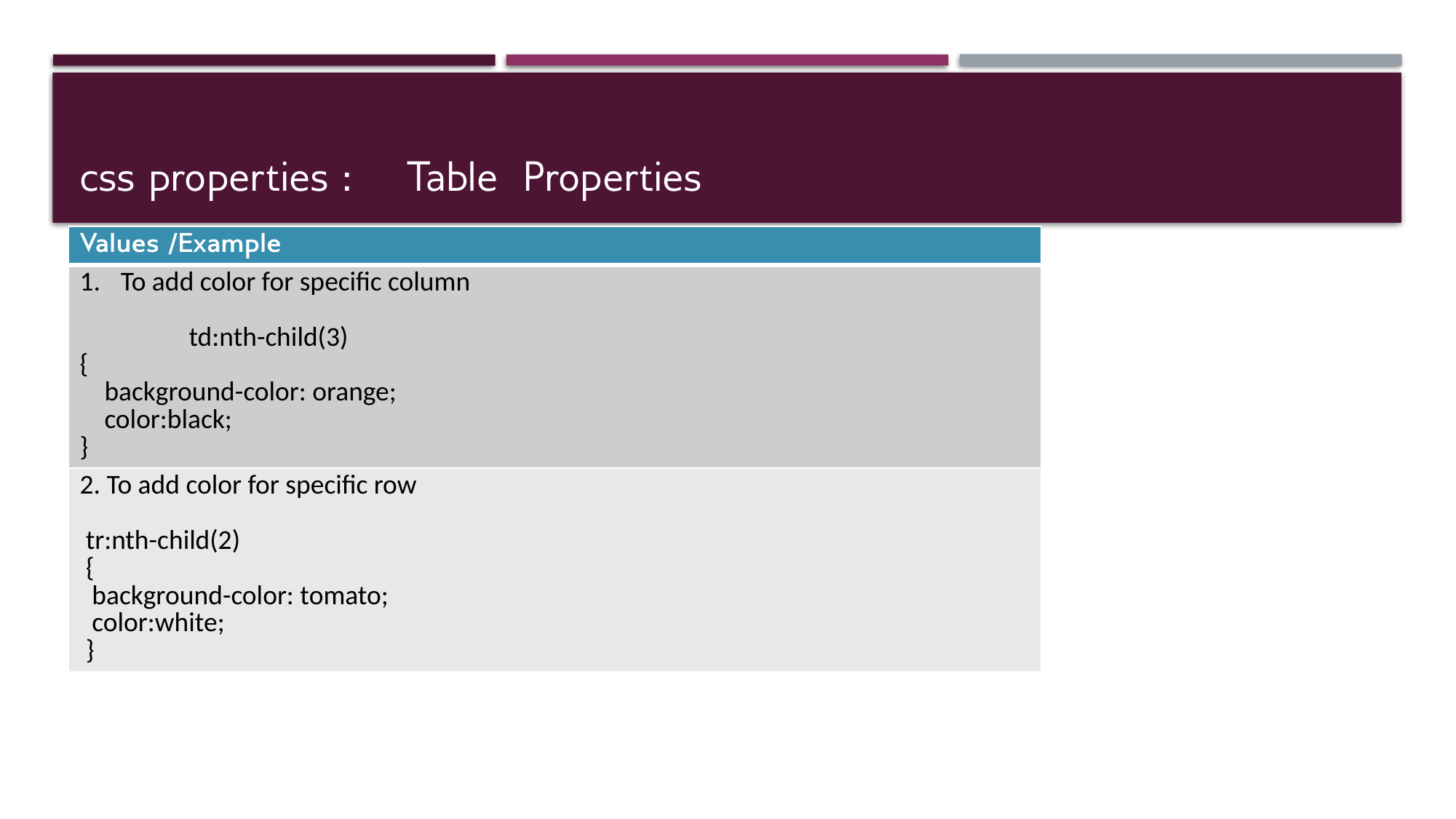

# css properties : 	Table  Properties
| Values /Example |
| --- |
| To add color for specific column td:nth-child(3) { background-color: orange; color:black; } |
| 2. To add color for specific row tr:nth-child(2) { background-color: tomato; color:white; } |